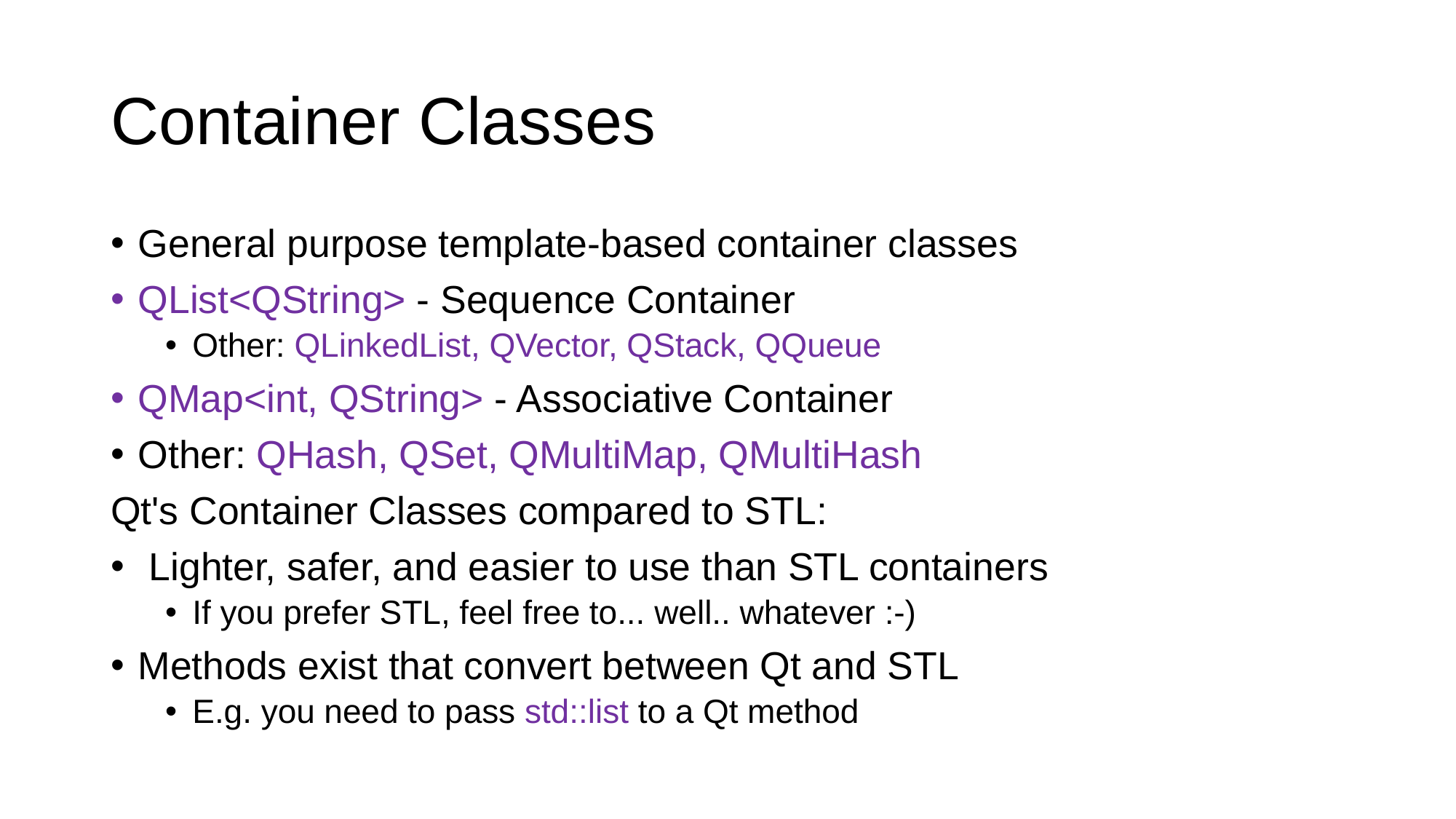

# Container Classes
General purpose template-based container classes
QList<QString> - Sequence Container
Other: QLinkedList, QVector, QStack, QQueue
QMap<int, QString> - Associative Container
Other: QHash, QSet, QMultiMap, QMultiHash
Qt's Container Classes compared to STL:
 Lighter, safer, and easier to use than STL containers
If you prefer STL, feel free to... well.. whatever :-)
Methods exist that convert between Qt and STL
E.g. you need to pass std::list to a Qt method